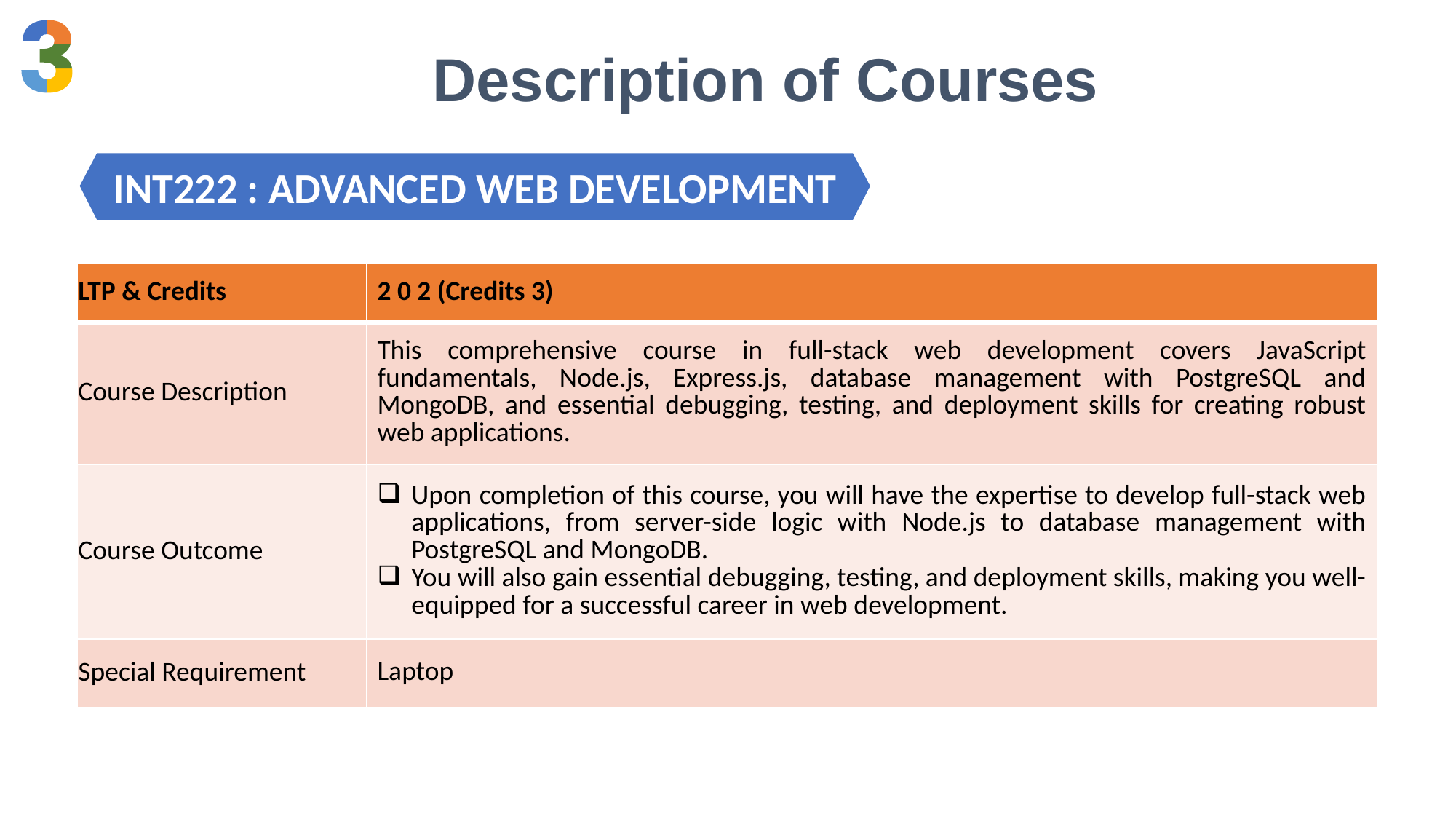

Description of Courses
INT222 : ADVANCED WEB DEVELOPMENT
| LTP & Credits | 2 0 2 (Credits 3) |
| --- | --- |
| Course Description | This comprehensive course in full-stack web development covers JavaScript fundamentals, Node.js, Express.js, database management with PostgreSQL and MongoDB, and essential debugging, testing, and deployment skills for creating robust web applications. |
| Course Outcome | Upon completion of this course, you will have the expertise to develop full-stack web applications, from server-side logic with Node.js to database management with PostgreSQL and MongoDB. You will also gain essential debugging, testing, and deployment skills, making you well-equipped for a successful career in web development. |
| Special Requirement | Laptop |